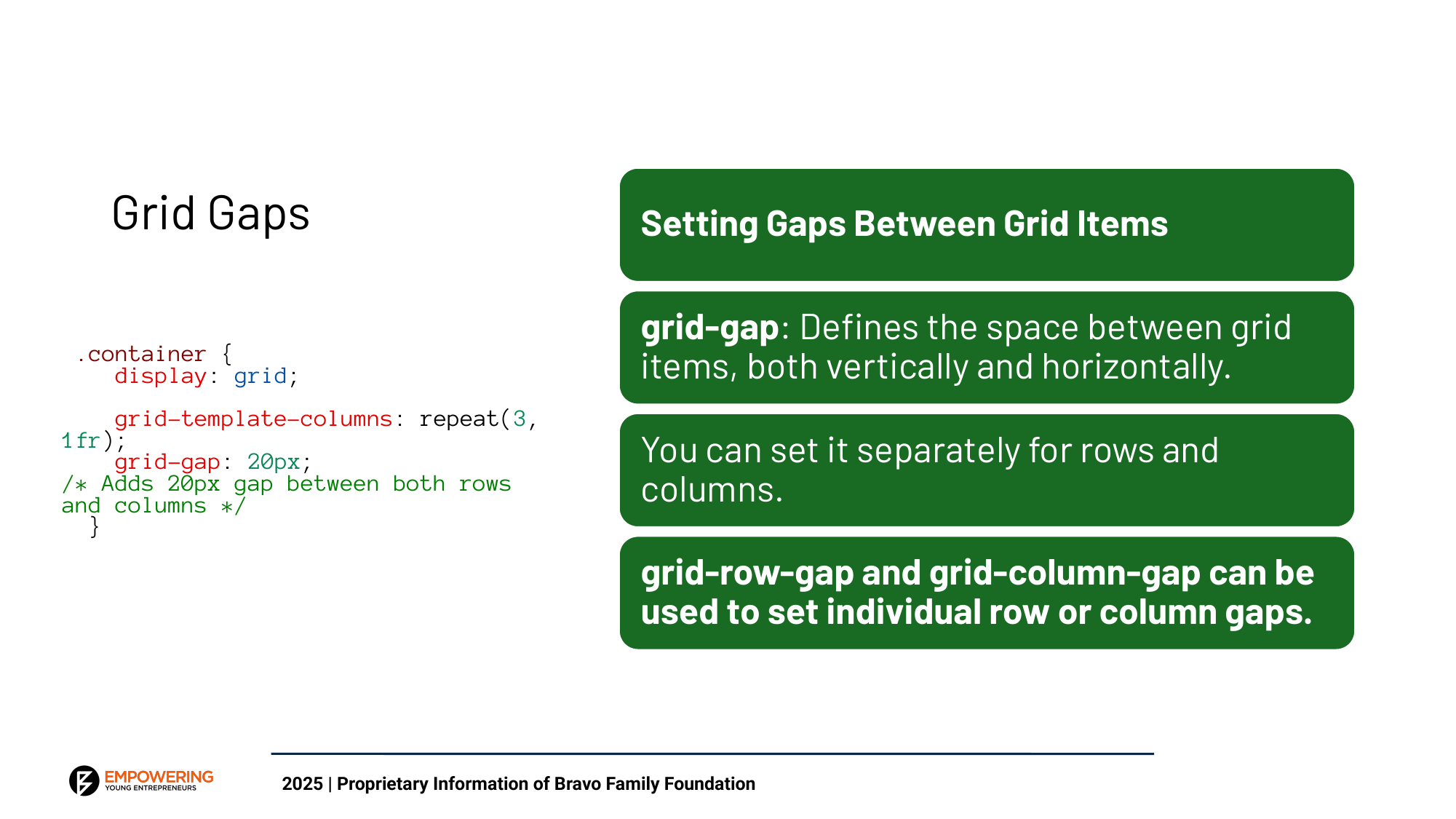

# Grid Gaps
Setting Gaps Between Grid Items
grid-gap: Defines the space between grid items, both vertically and horizontally.
You can set it separately for rows and columns.
grid-row-gap and grid-column-gap can be used to set individual row or column gaps.
 .container {
    display: grid;

    grid-template-columns: repeat(3, 1fr);
    grid-gap: 20px;
/* Adds 20px gap between both rows and columns */
  }